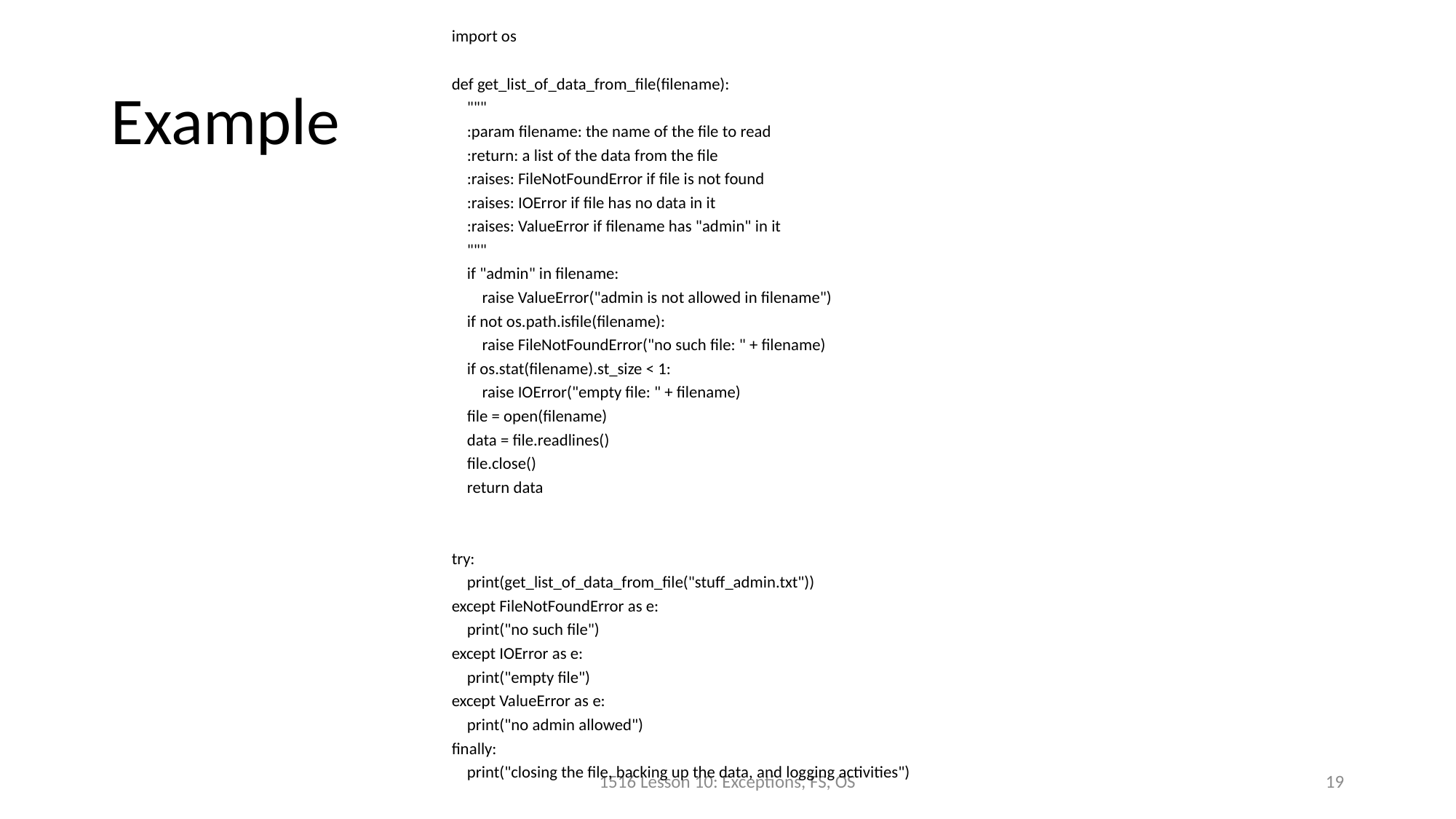

import os

def get_list_of_data_from_file(filename):
    """
    :param filename: the name of the file to read
    :return: a list of the data from the file
    :raises: FileNotFoundError if file is not found
    :raises: IOError if file has no data in it
    :raises: ValueError if filename has "admin" in it
    """
    if "admin" in filename:
        raise ValueError("admin is not allowed in filename")
    if not os.path.isfile(filename):
        raise FileNotFoundError("no such file: " + filename)
    if os.stat(filename).st_size < 1:
        raise IOError("empty file: " + filename)
    file = open(filename)
    data = file.readlines()
    file.close()
    return data

try:
    print(get_list_of_data_from_file("stuff_admin.txt"))
except FileNotFoundError as e:
    print("no such file")
except IOError as e:
    print("empty file")
except ValueError as e:
    print("no admin allowed")
finally:
    print("closing the file, backing up the data, and logging activities")

# Example
1516 Lesson 10: Exceptions, FS, OS
19